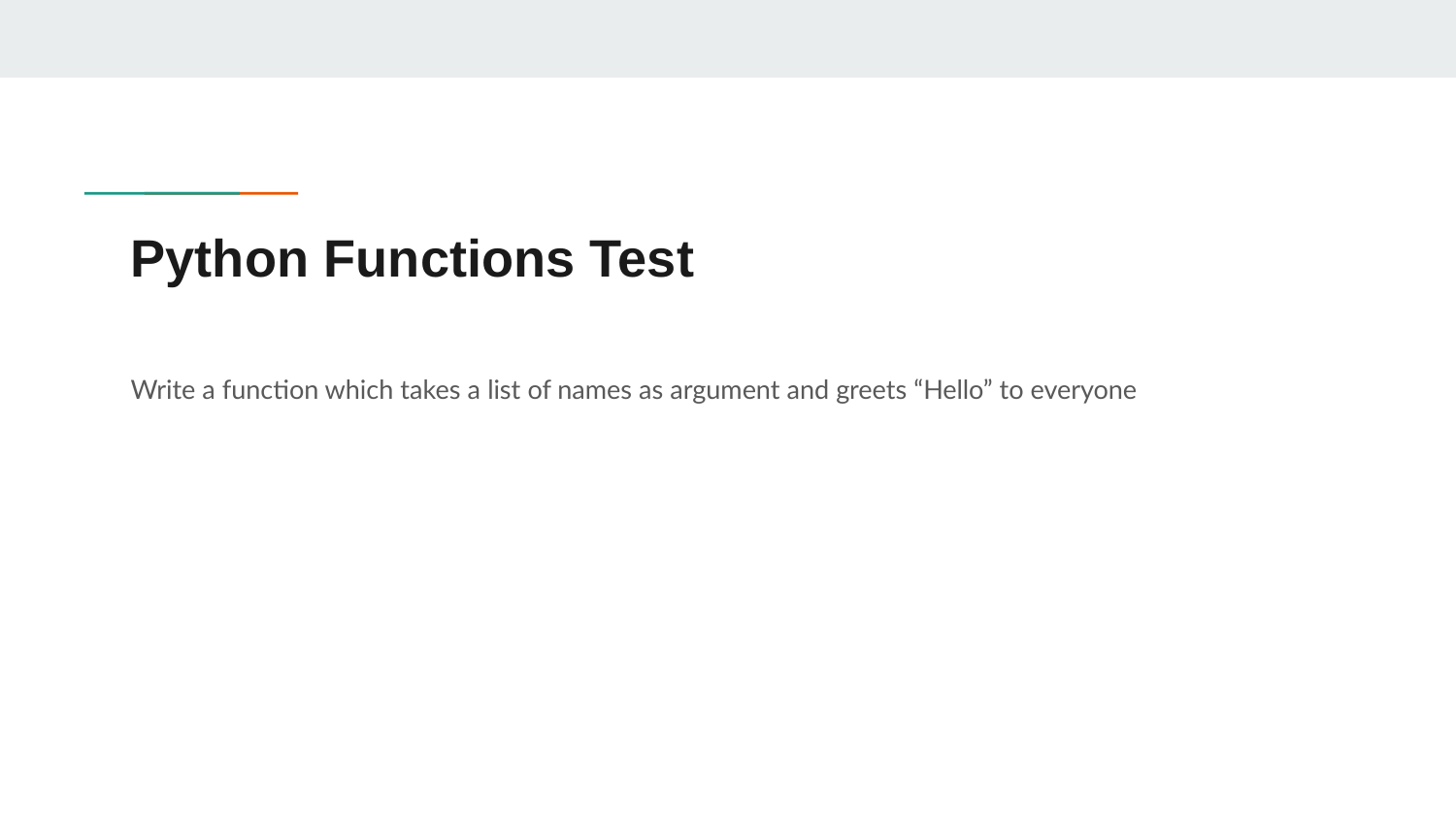

# Python Functions Test
Write a function which takes a list of names as argument and greets “Hello” to everyone